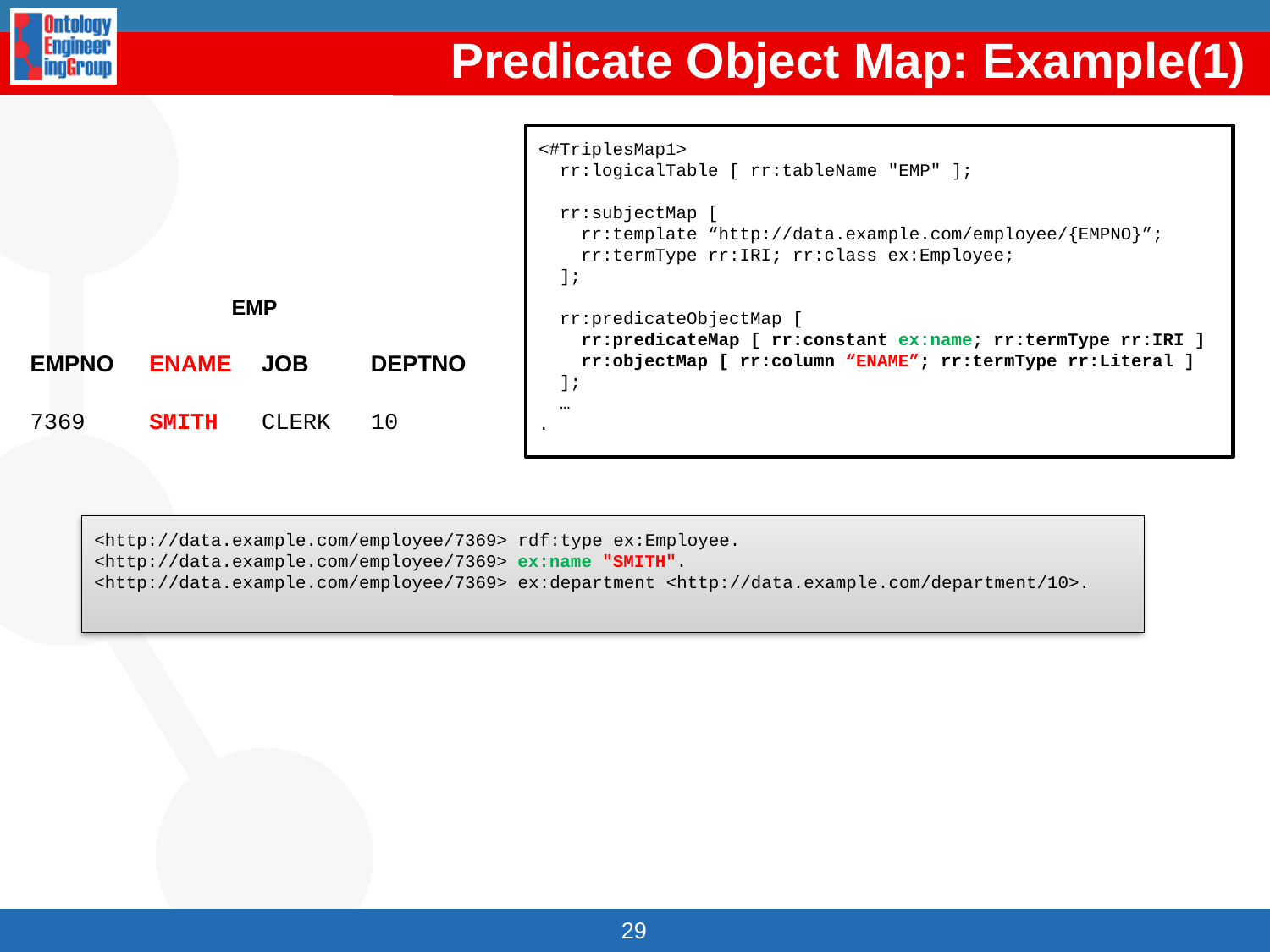

# Predicate Object Map: Example(1)
<#TriplesMap1>
  rr:logicalTable [ rr:tableName "EMP" ];

  rr:subjectMap [
    rr:template “http://data.example.com/employee/{EMPNO}”;
    rr:termType rr:IRI; rr:class ex:Employee;
  ];

  rr:predicateObjectMap [
    rr:predicateMap [ rr:constant ex:name; rr:termType rr:IRI ]
    rr:objectMap [ rr:column “ENAME”; rr:termType rr:Literal ]
  ];
  …
.
EMP
| EMPNO | ENAME | JOB | DEPTNO |
| --- | --- | --- | --- |
| 7369 | SMITH | CLERK | 10 |
<http://data.example.com/employee/7369> rdf:type ex:Employee.
<http://data.example.com/employee/7369> ex:name "SMITH".
<http://data.example.com/employee/7369> ex:department <http://data.example.com/department/10>.
29